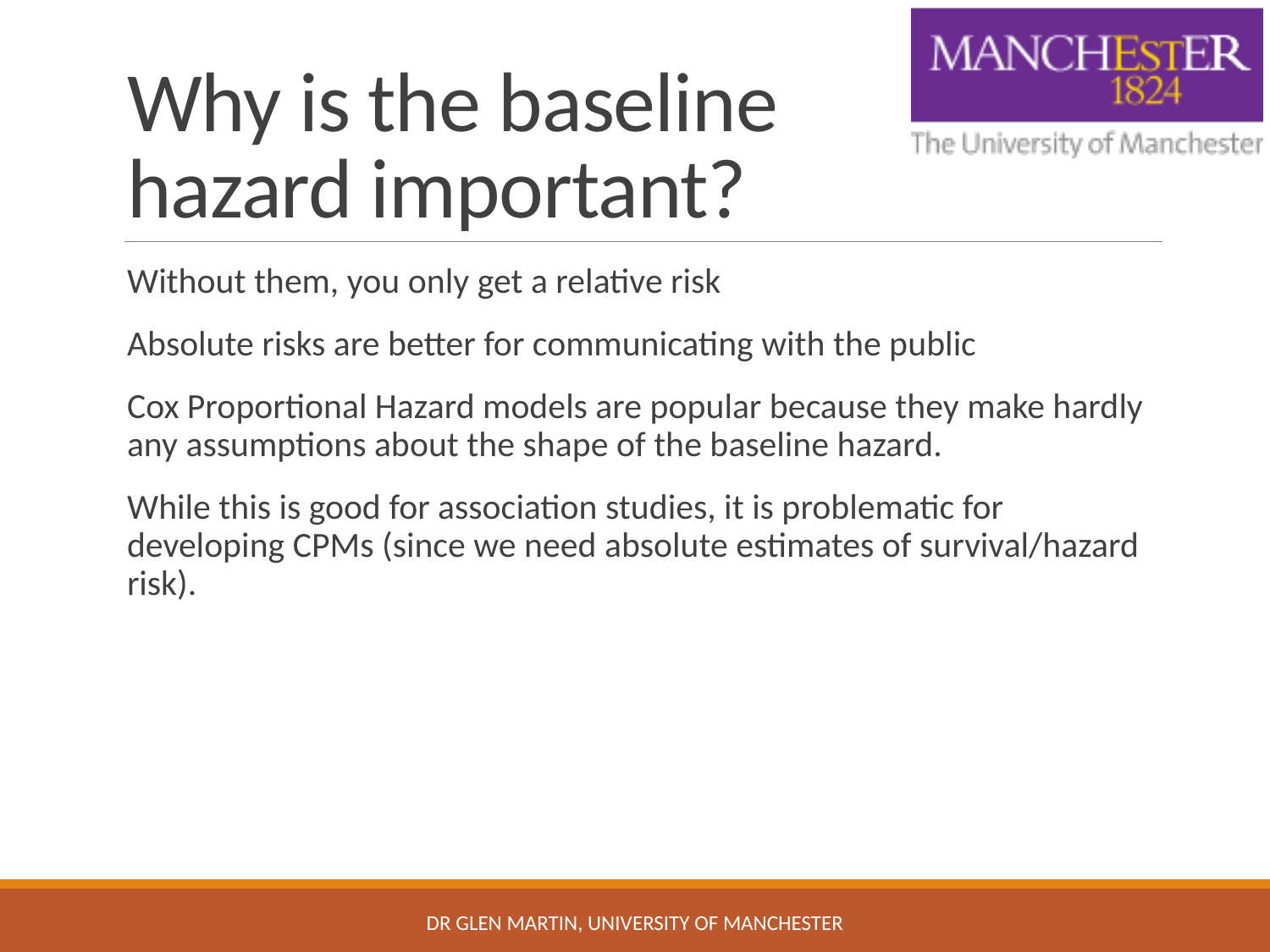

# Why is the baseline hazard important?
Without them, you only get a relative risk
Absolute risks are better for communicating with the public
Cox Proportional Hazard models are popular because they make hardly any assumptions about the shape of the baseline hazard.
While this is good for association studies, it is problematic for developing CPMs (since we need absolute estimates of survival/hazard risk).

Dr Glen Martin, University of Manchester